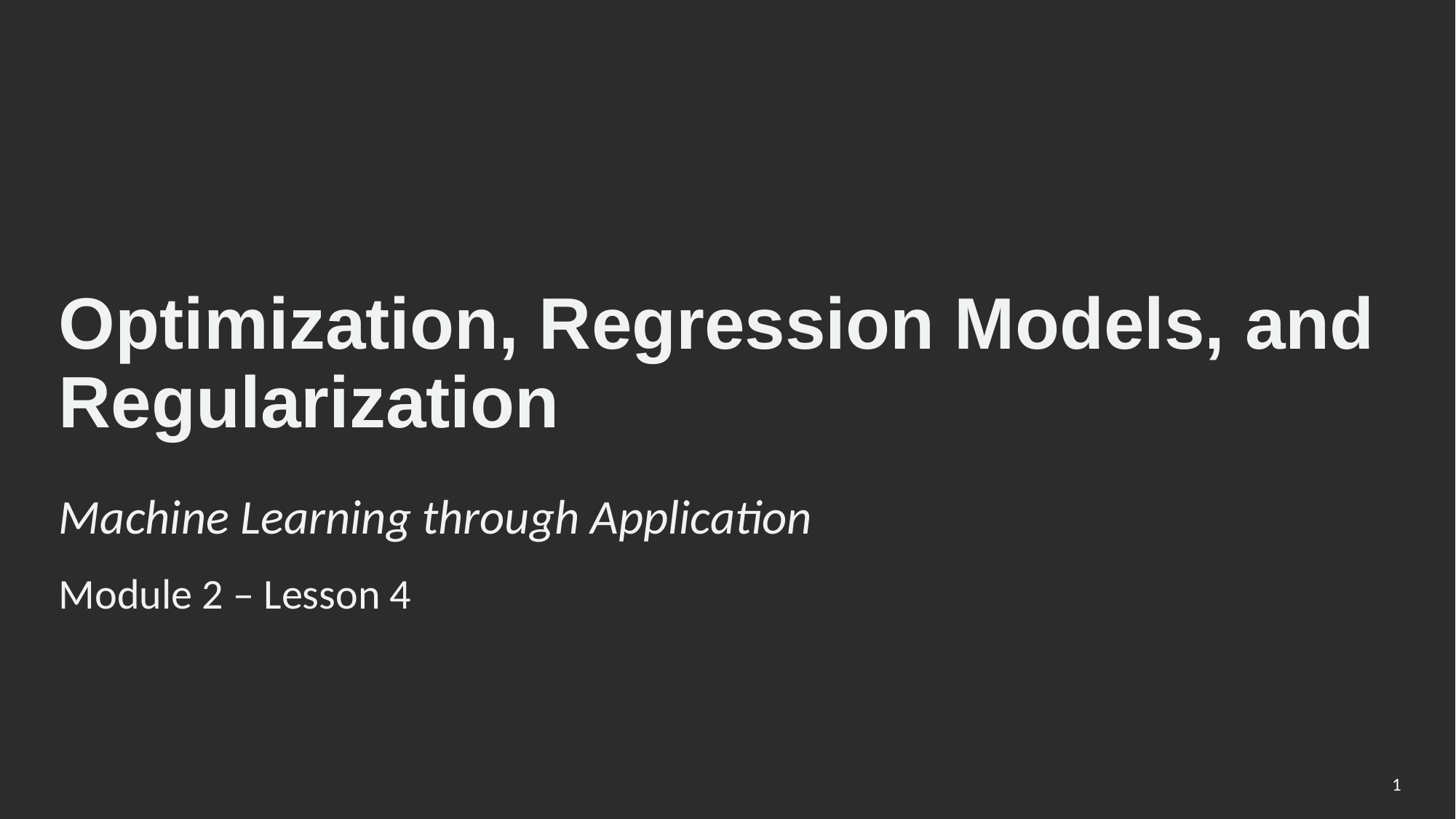

Optimization, Regression Models, and Regularization
Machine Learning through Application
Module 2 – Lesson 4
1